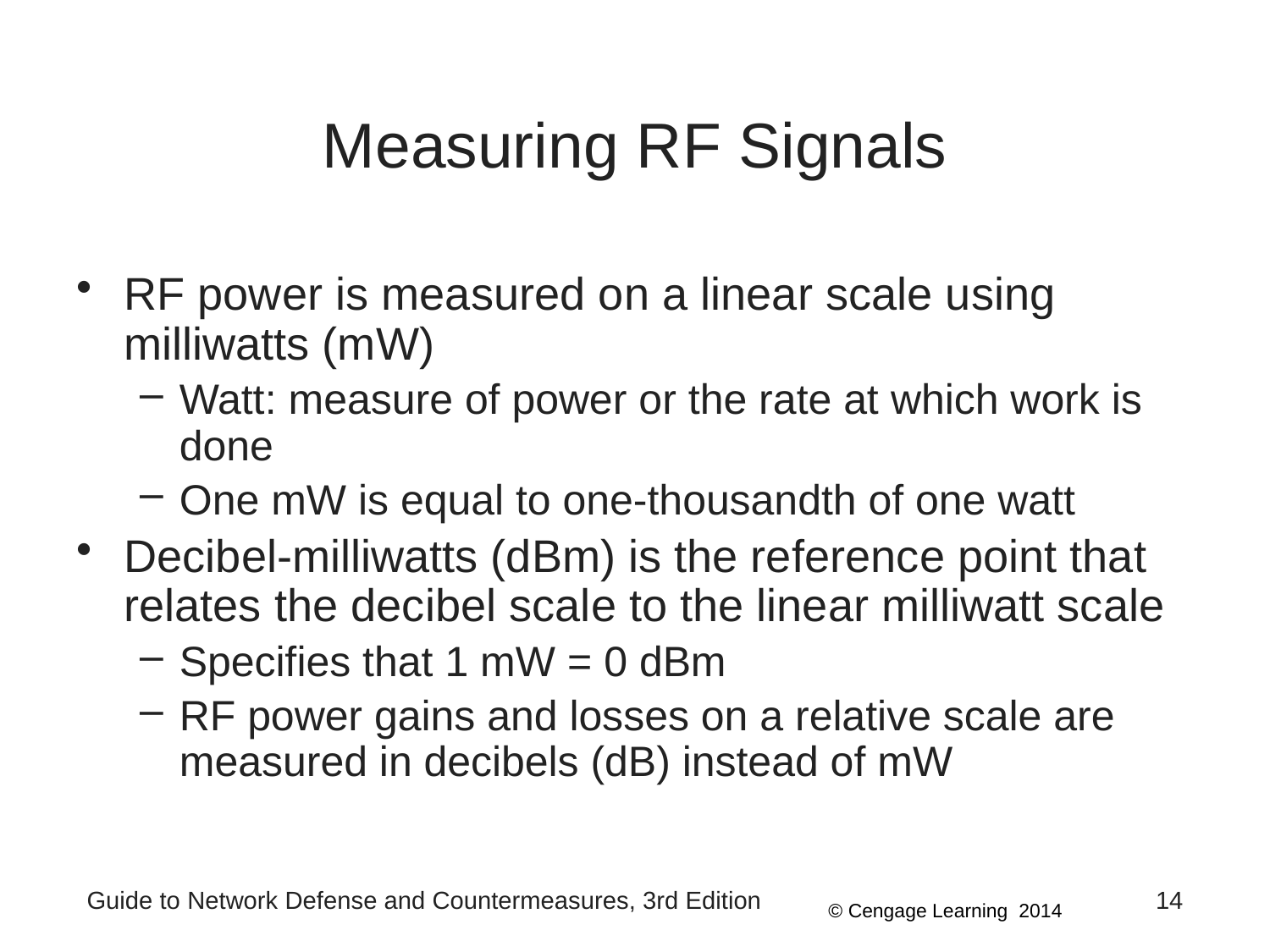

# Measuring RF Signals
RF power is measured on a linear scale using milliwatts (mW)
Watt: measure of power or the rate at which work is done
One mW is equal to one-thousandth of one watt
Decibel-milliwatts (dBm) is the reference point that relates the decibel scale to the linear milliwatt scale
Specifies that 1 mW = 0 dBm
RF power gains and losses on a relative scale are measured in decibels (dB) instead of mW
Guide to Network Defense and Countermeasures, 3rd Edition
14